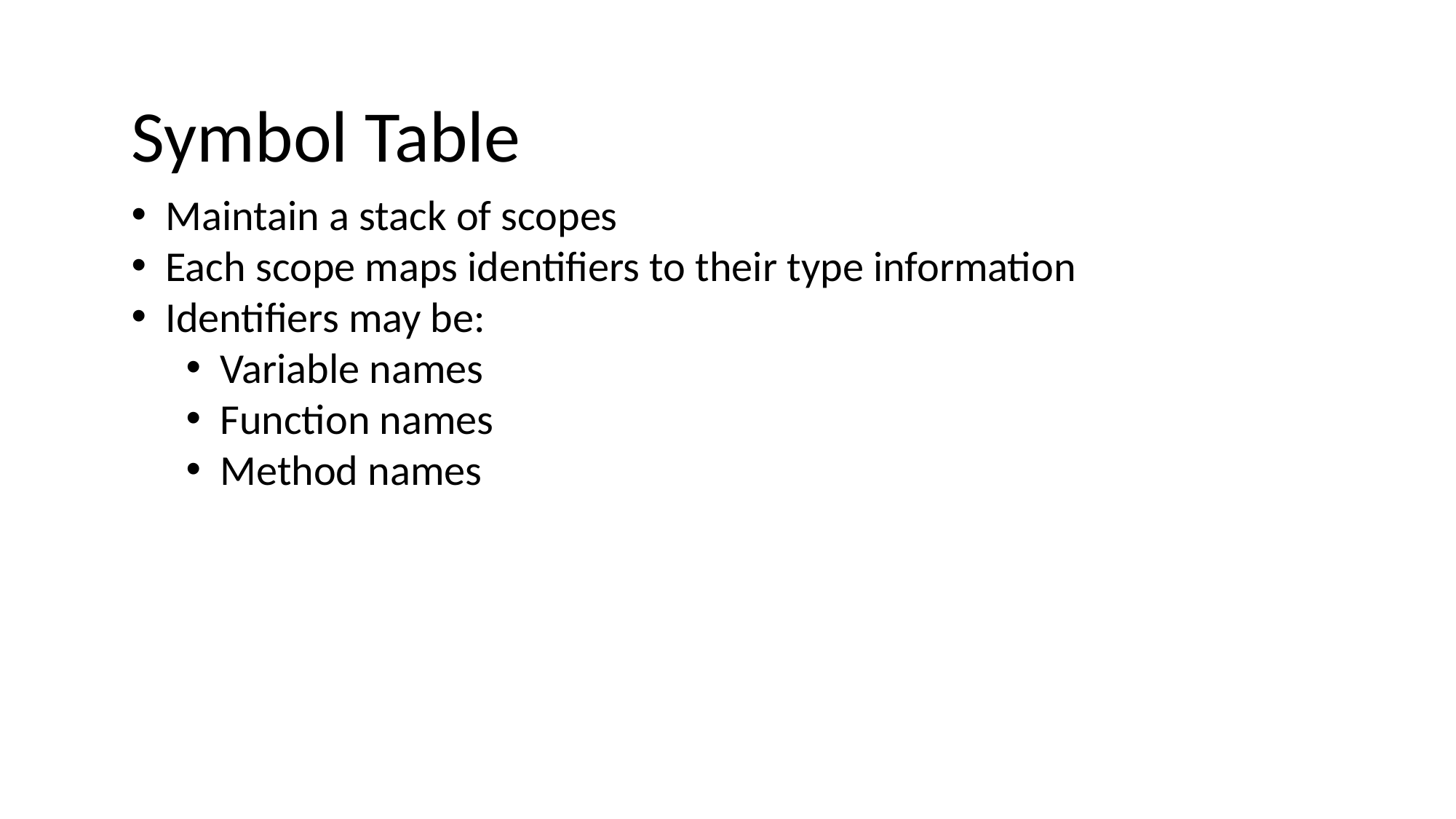

Symbol Table
Maintain a stack of scopes
Each scope maps identifiers to their type information
Identifiers may be:
Variable names
Function names
Method names